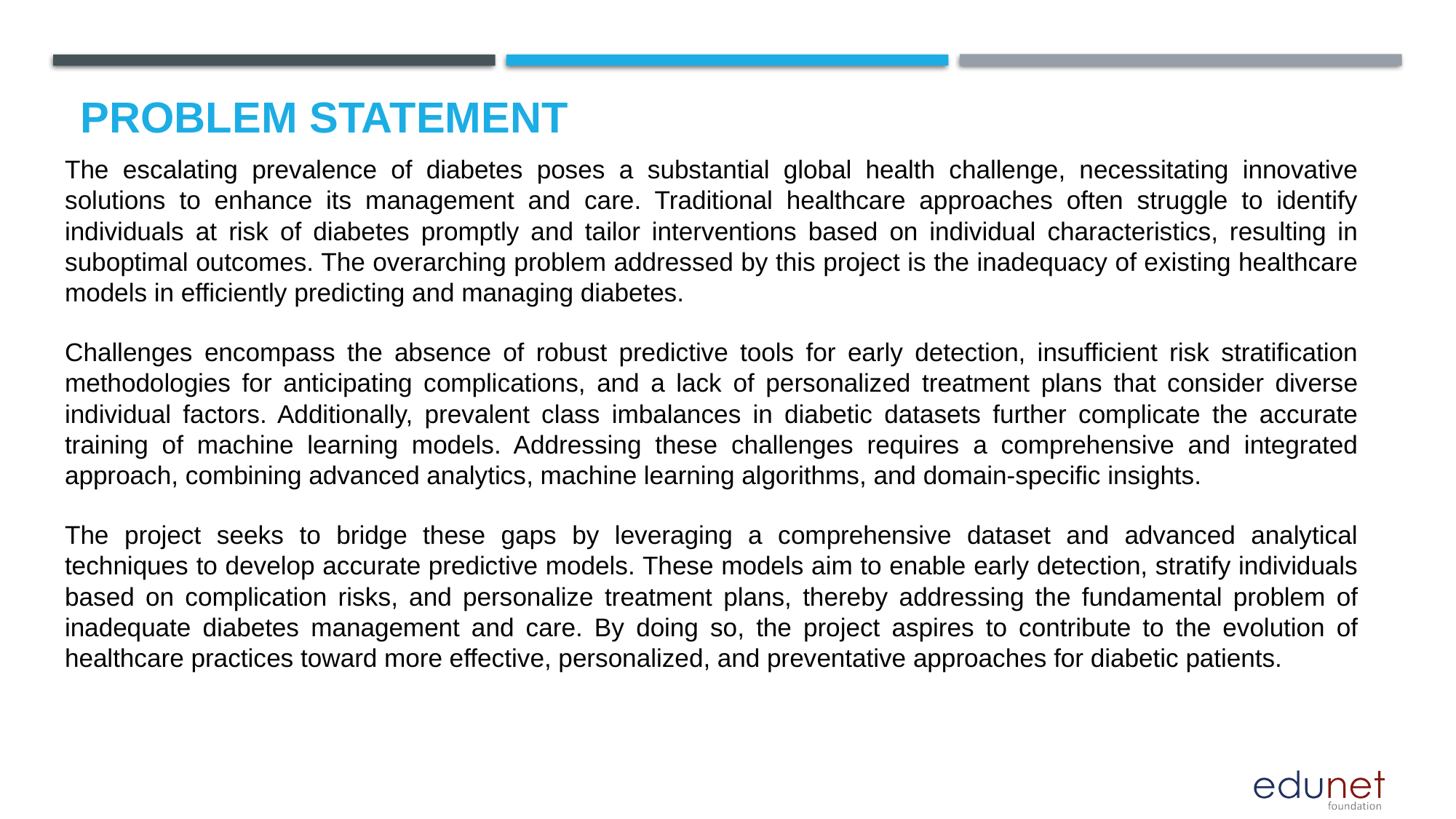

# Problem Statement
The escalating prevalence of diabetes poses a substantial global health challenge, necessitating innovative solutions to enhance its management and care. Traditional healthcare approaches often struggle to identify individuals at risk of diabetes promptly and tailor interventions based on individual characteristics, resulting in suboptimal outcomes. The overarching problem addressed by this project is the inadequacy of existing healthcare models in efficiently predicting and managing diabetes.

Challenges encompass the absence of robust predictive tools for early detection, insufficient risk stratification methodologies for anticipating complications, and a lack of personalized treatment plans that consider diverse individual factors. Additionally, prevalent class imbalances in diabetic datasets further complicate the accurate training of machine learning models. Addressing these challenges requires a comprehensive and integrated approach, combining advanced analytics, machine learning algorithms, and domain-specific insights.

The project seeks to bridge these gaps by leveraging a comprehensive dataset and advanced analytical techniques to develop accurate predictive models. These models aim to enable early detection, stratify individuals based on complication risks, and personalize treatment plans, thereby addressing the fundamental problem of inadequate diabetes management and care. By doing so, the project aspires to contribute to the evolution of healthcare practices toward more effective, personalized, and preventative approaches for diabetic patients.